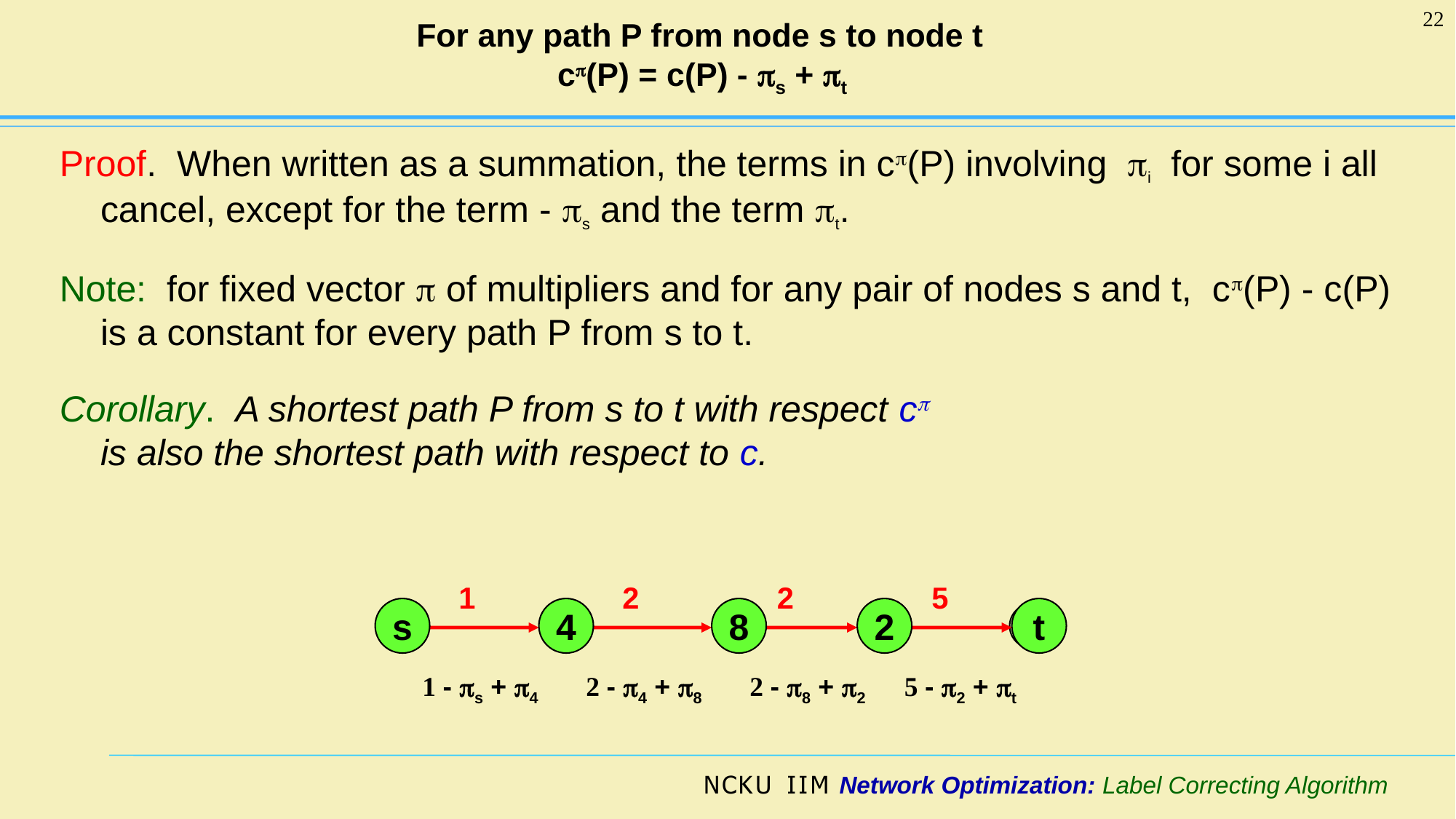

22
# For any path P from node s to node t cπ(P) = c(P) - πs + πt
Proof.  When written as a summation, the terms in cπ(P) involving  πi  for some i all cancel, except for the term - πs and the term πt.

Note:  for fixed vector π of multipliers and for any pair of nodes s and t,  cπ(P) - c(P)  is a constant for every path P from s to t.

Corollary.  A shortest path P from s to t with respect cπ
is also the shortest path with respect to c.
1
2
2
5
s
4
8
2
t

4
8
2
t
s

1 - πs + π4
2 - π4 + π8
2 - π8 + π2
5 - π2 + πt